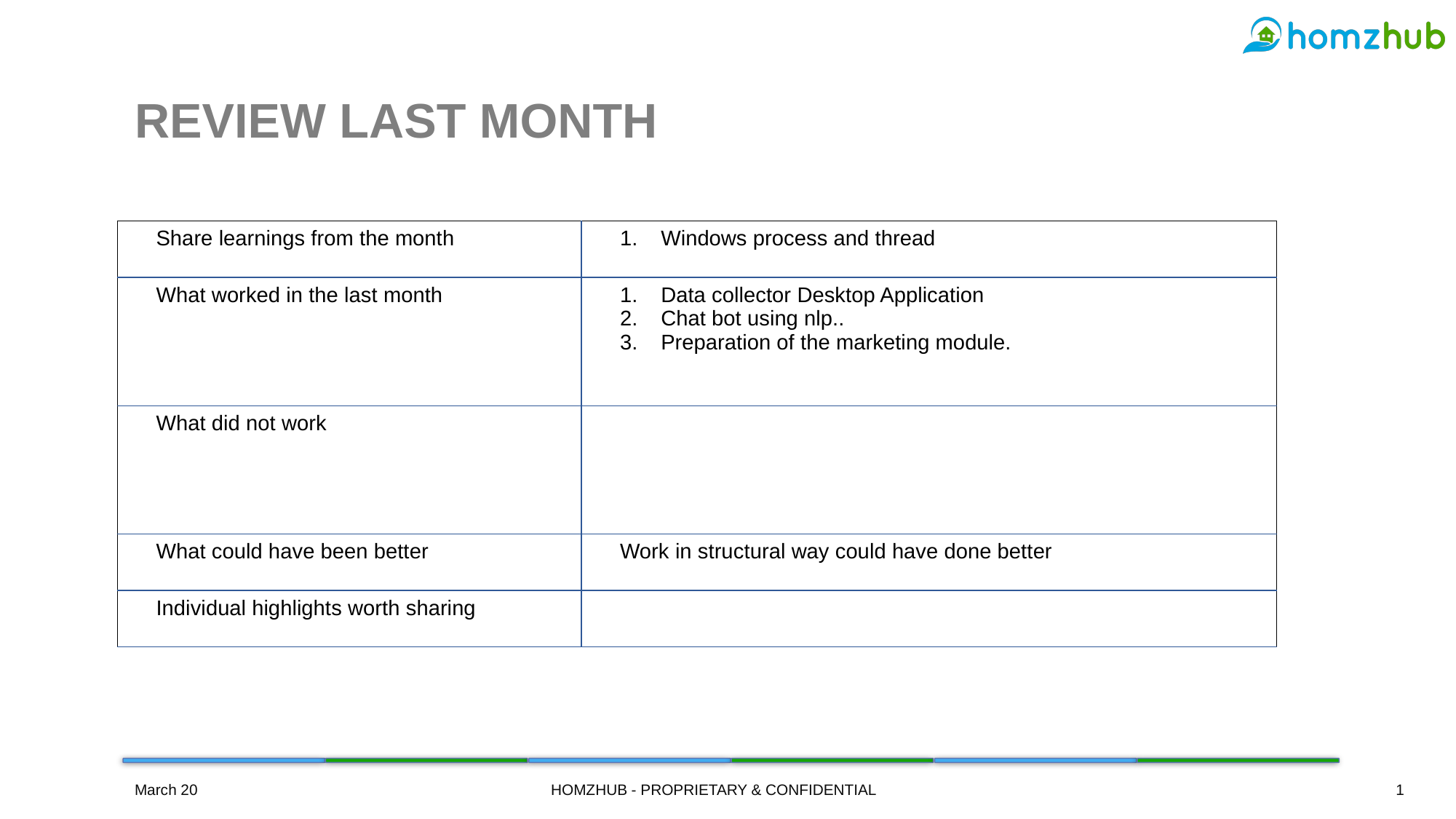

REVIEW LAST MONTH
| Share learnings from the month | Windows process and thread |
| --- | --- |
| What worked in the last month | Data collector Desktop Application Chat bot using nlp.. Preparation of the marketing module. |
| What did not work |  |
| What could have been better | Work in structural way could have done better |
| Individual highlights worth sharing |  |
March 20
HOMZHUB - PROPRIETARY & CONFIDENTIAL
1